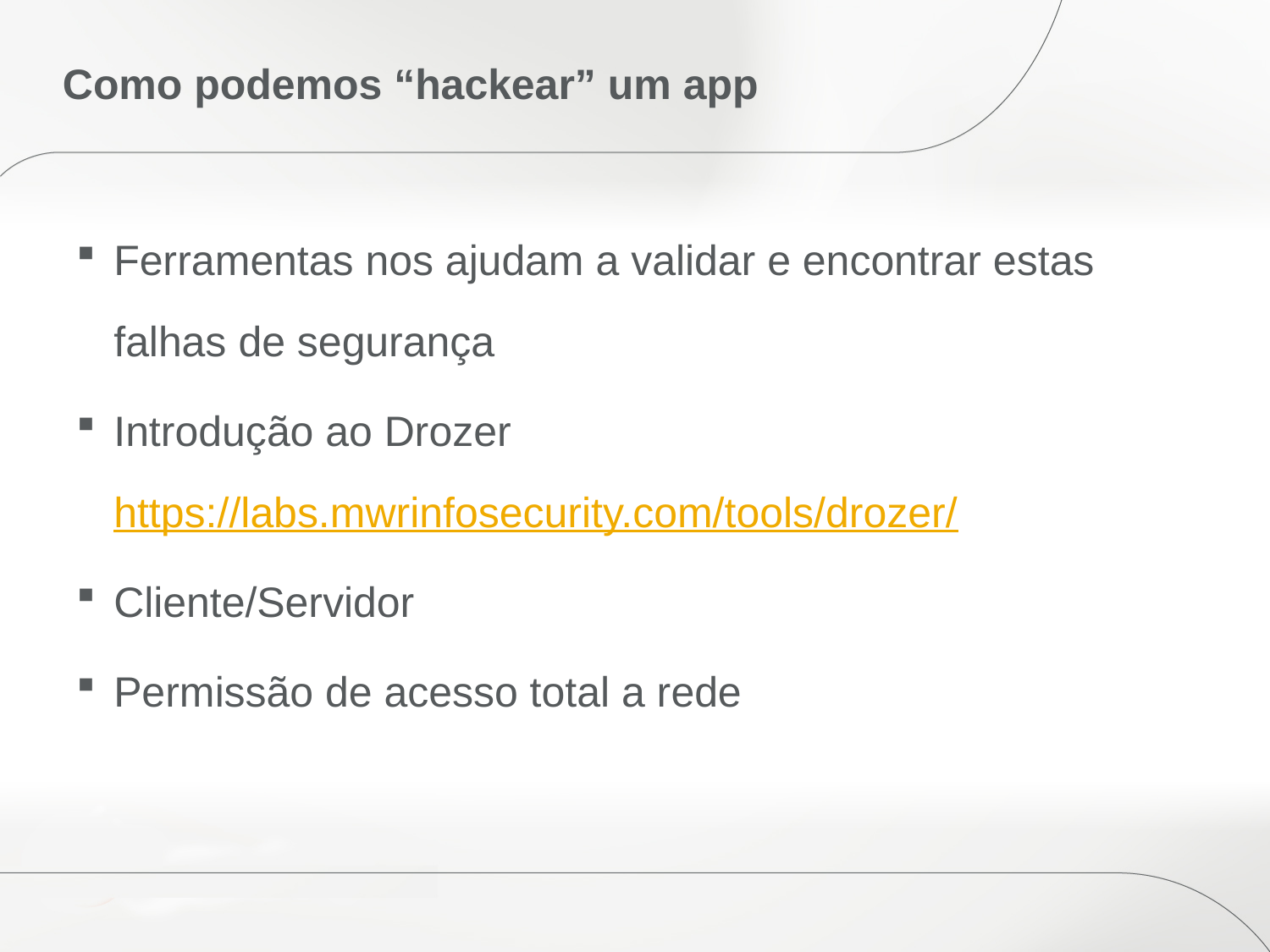

# Como podemos “hackear” um app
Ferramentas nos ajudam a validar e encontrar estas falhas de segurança
Introdução ao Drozer https://labs.mwrinfosecurity.com/tools/drozer/
Cliente/Servidor
Permissão de acesso total a rede